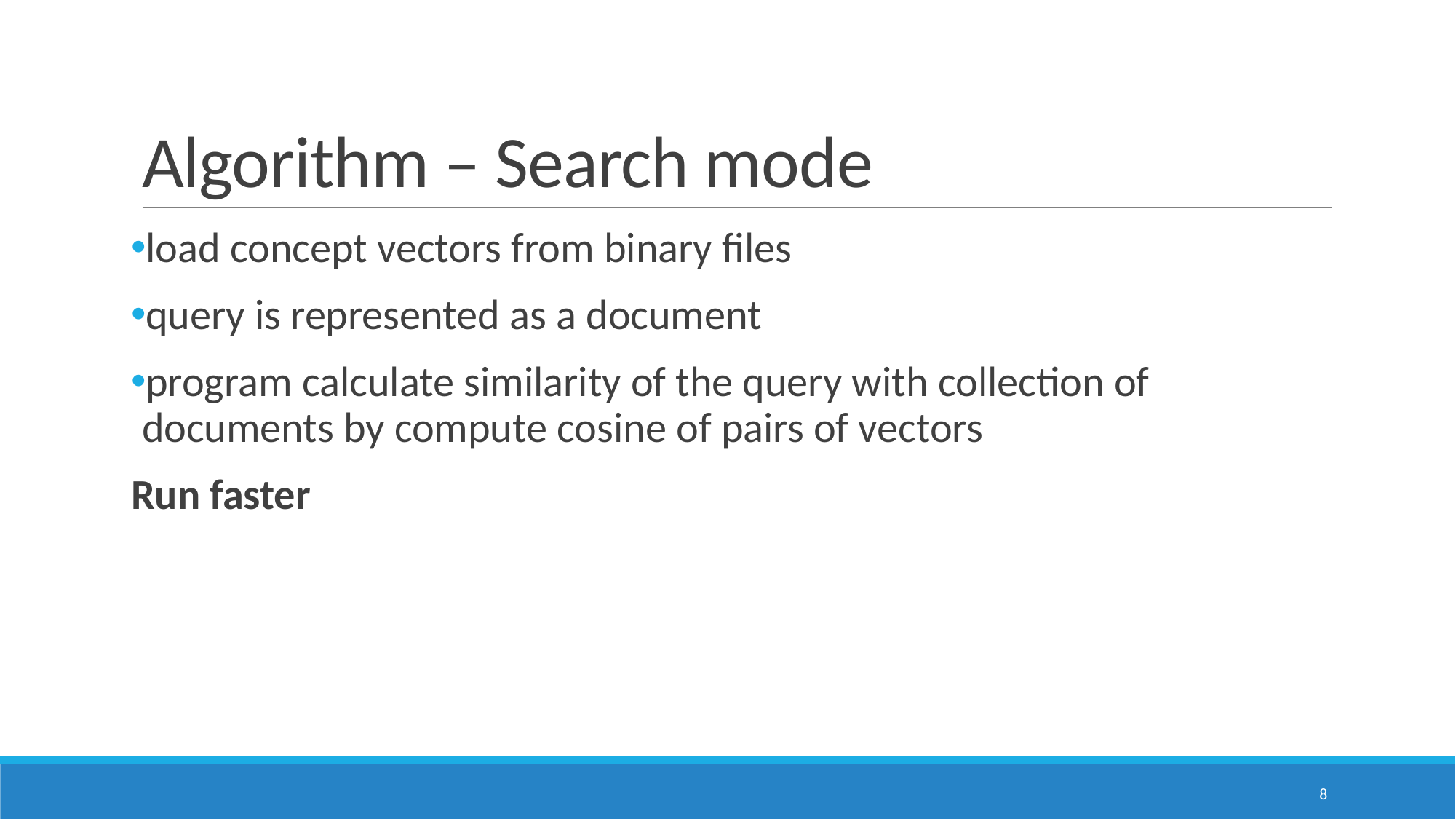

# Algorithm – Search mode
load concept vectors from binary files
query is represented as a document
program calculate similarity of the query with collection of documents by compute cosine of pairs of vectors
Run faster

8